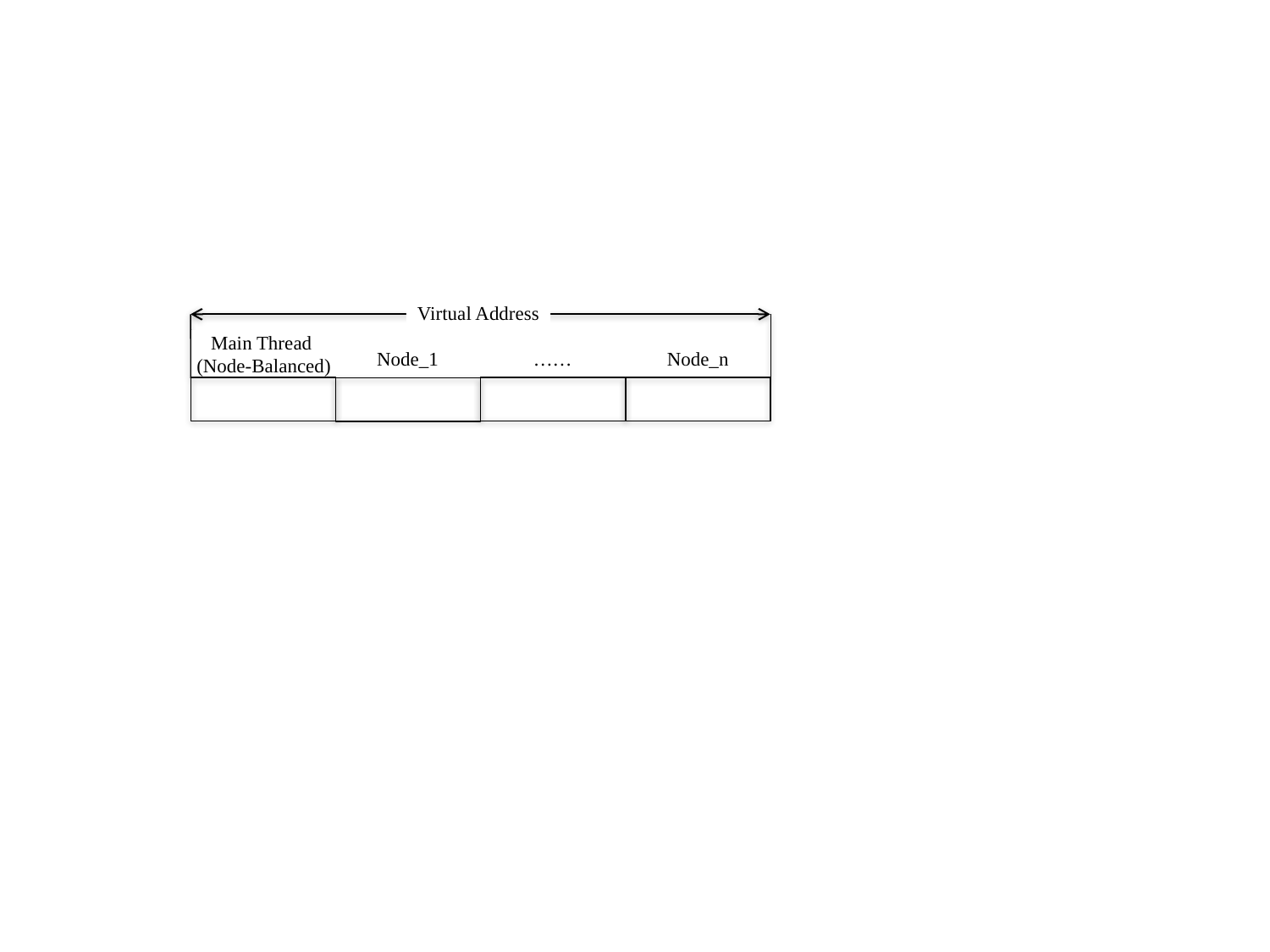

Virtual Address
Main Thread
(Node-Balanced)
……
Node_n
Node_1